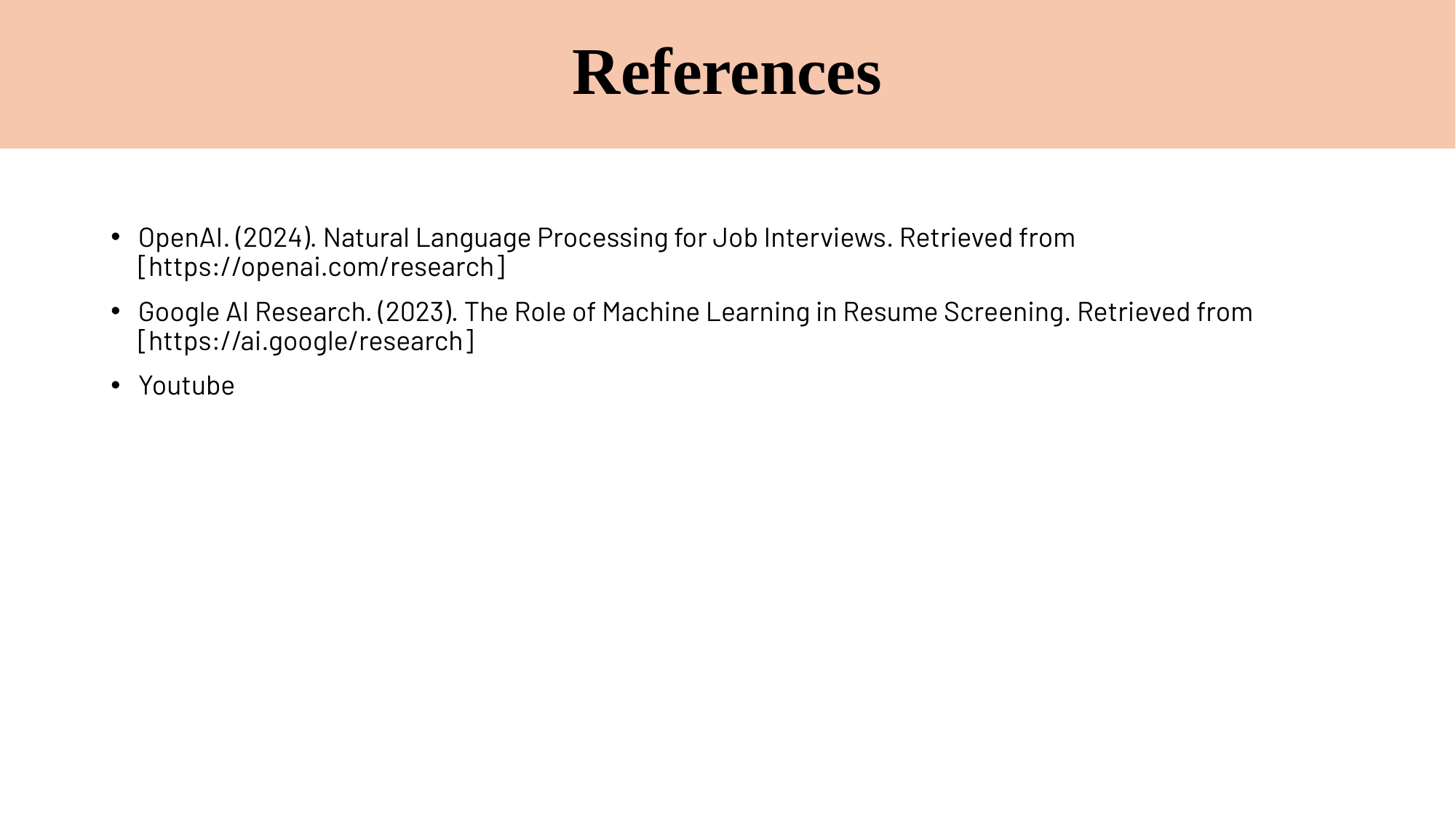

# References
OpenAI. (2024). Natural Language Processing for Job Interviews. Retrieved from [https://openai.com/research]
Google AI Research. (2023). The Role of Machine Learning in Resume Screening. Retrieved from [https://ai.google/research]
Youtube